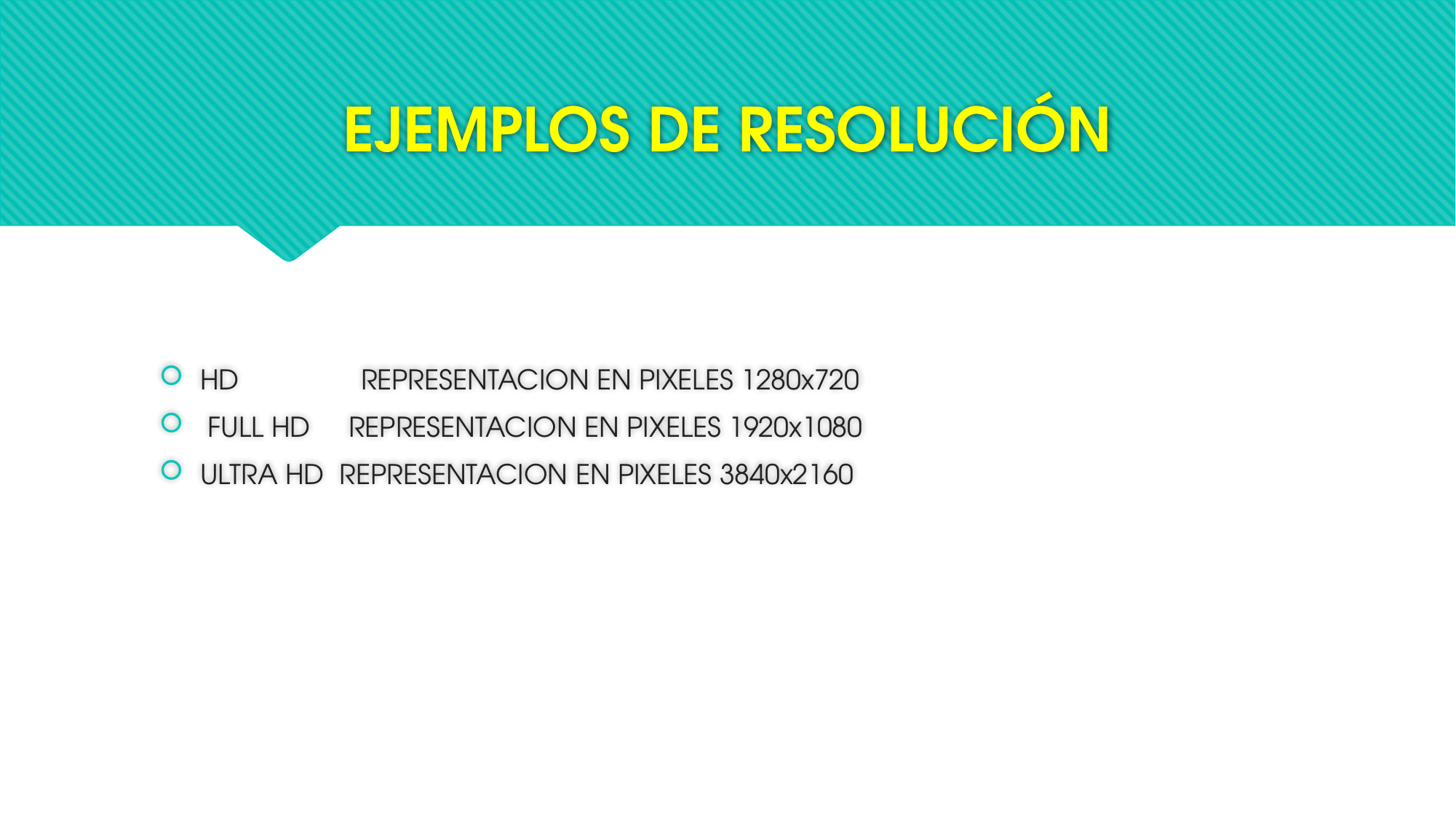

# EJEMPLOS DE RESOLUCIÓN

HD                REPRESENTACION EN PIXELES 1280x720
 FULL HD     REPRESENTACION EN PIXELES 1920x1080
ULTRA HD  REPRESENTACION EN PIXELES 3840x2160